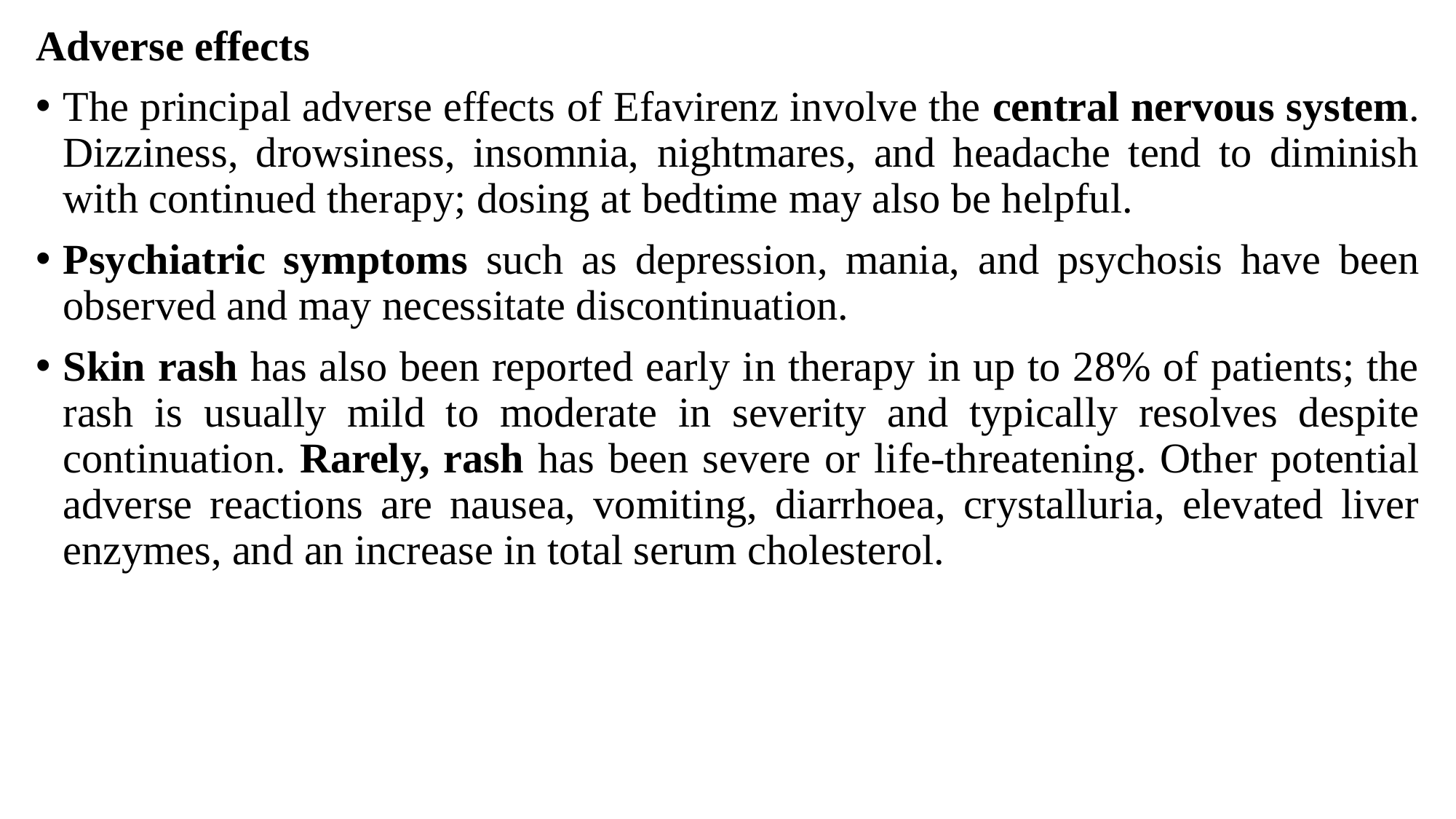

Adverse effects
The principal adverse effects of Efavirenz involve the central nervous system. Dizziness, drowsiness, insomnia, nightmares, and headache tend to diminish with continued therapy; dosing at bedtime may also be helpful.
Psychiatric symptoms such as depression, mania, and psychosis have been observed and may necessitate discontinuation.
Skin rash has also been reported early in therapy in up to 28% of patients; the rash is usually mild to moderate in severity and typically resolves despite continuation. Rarely, rash has been severe or life-threatening. Other potential adverse reactions are nausea, vomiting, diarrhoea, crystalluria, elevated liver enzymes, and an increase in total serum cholesterol.